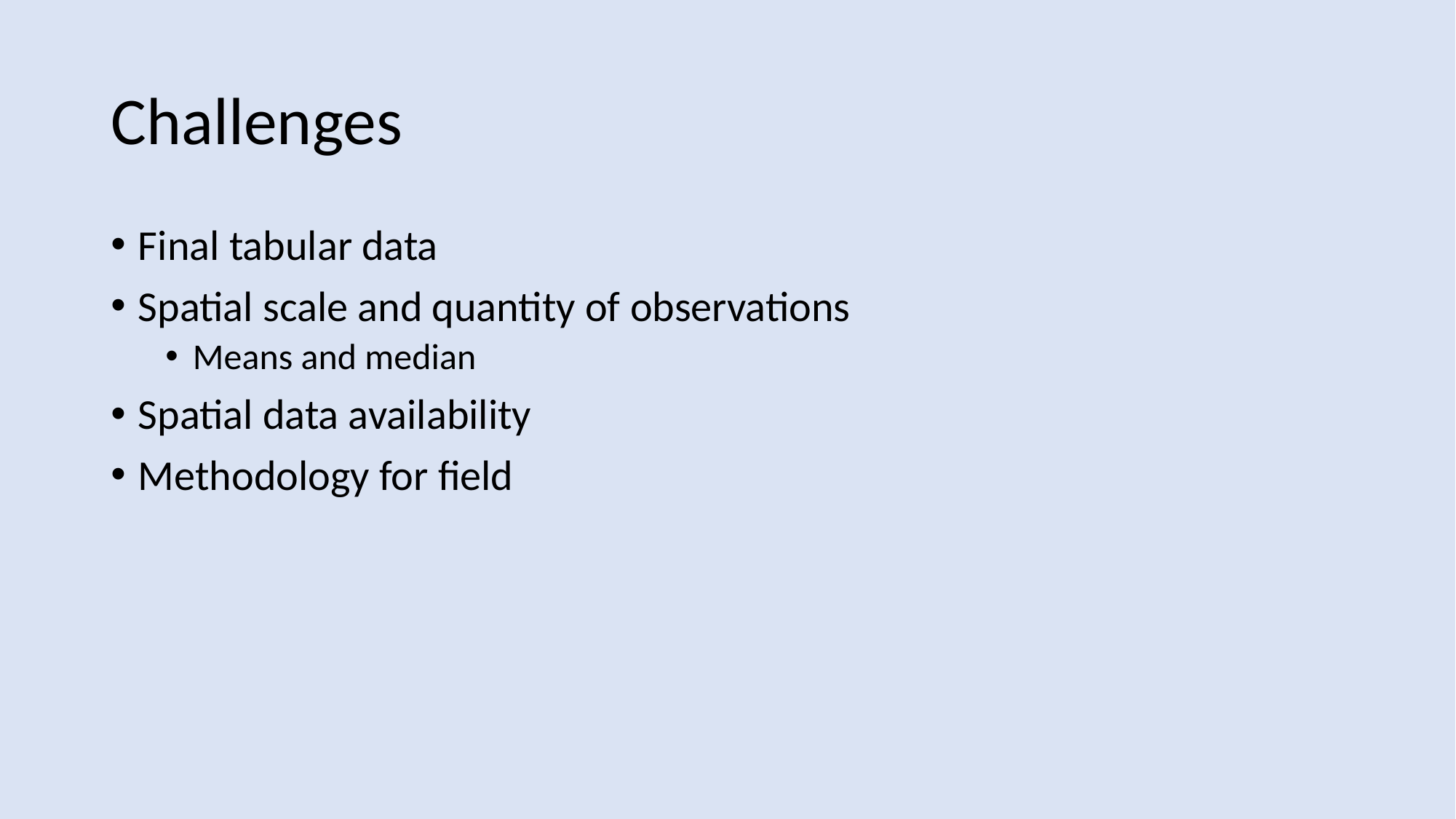

# Challenges
Final tabular data
Spatial scale and quantity of observations
Means and median
Spatial data availability
Methodology for field